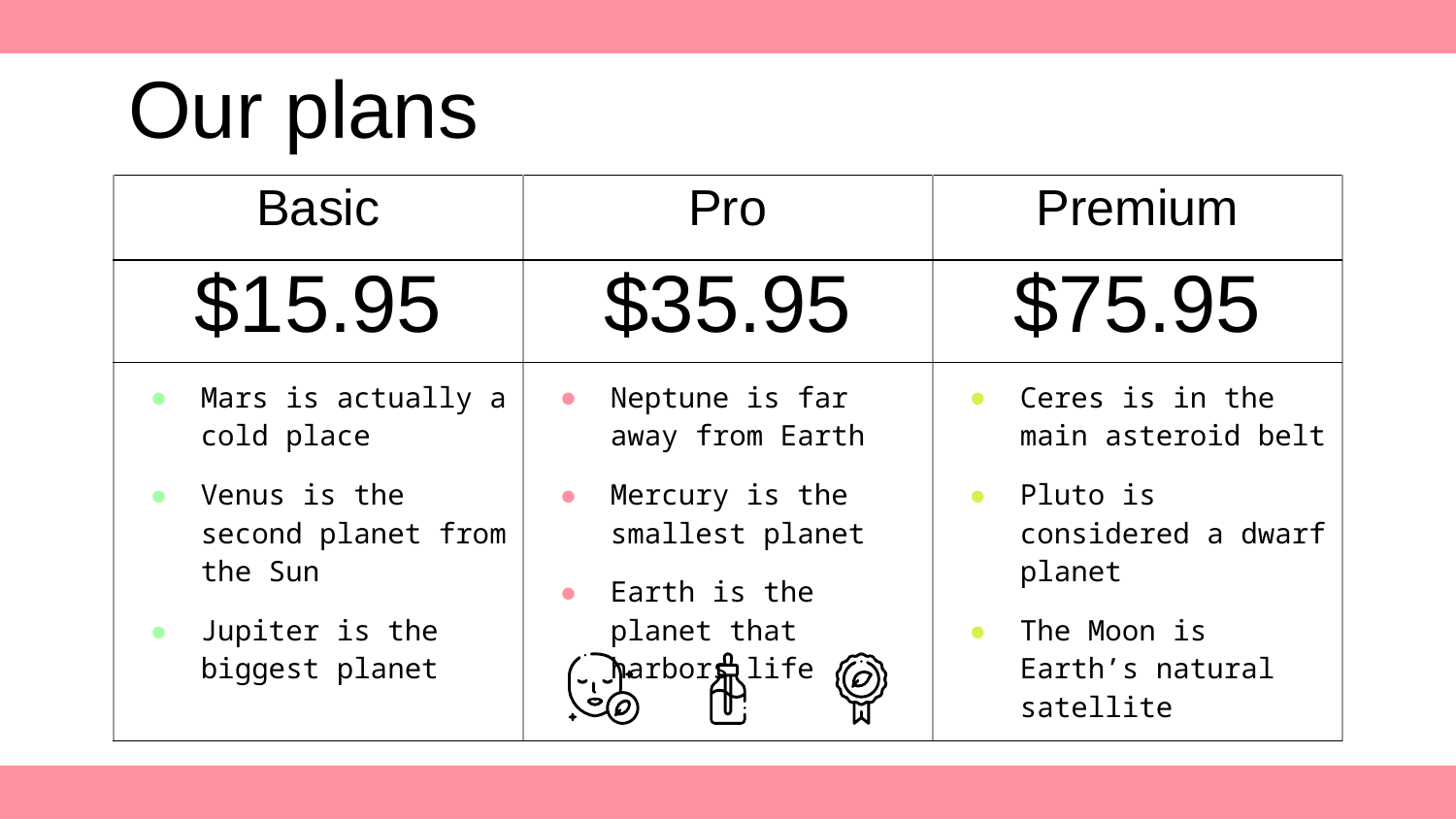

# Our plans
| Basic | Pro | Premium |
| --- | --- | --- |
| $15.95 | $35.95 | $75.95 |
| Mars is actually a cold place Venus is the second planet from the Sun Jupiter is the biggest planet | Neptune is far away from Earth Mercury is the smallest planet Earth is the planet that harbors life | Ceres is in the main asteroid belt Pluto is considered a dwarf planet The Moon is Earth’s natural satellite |